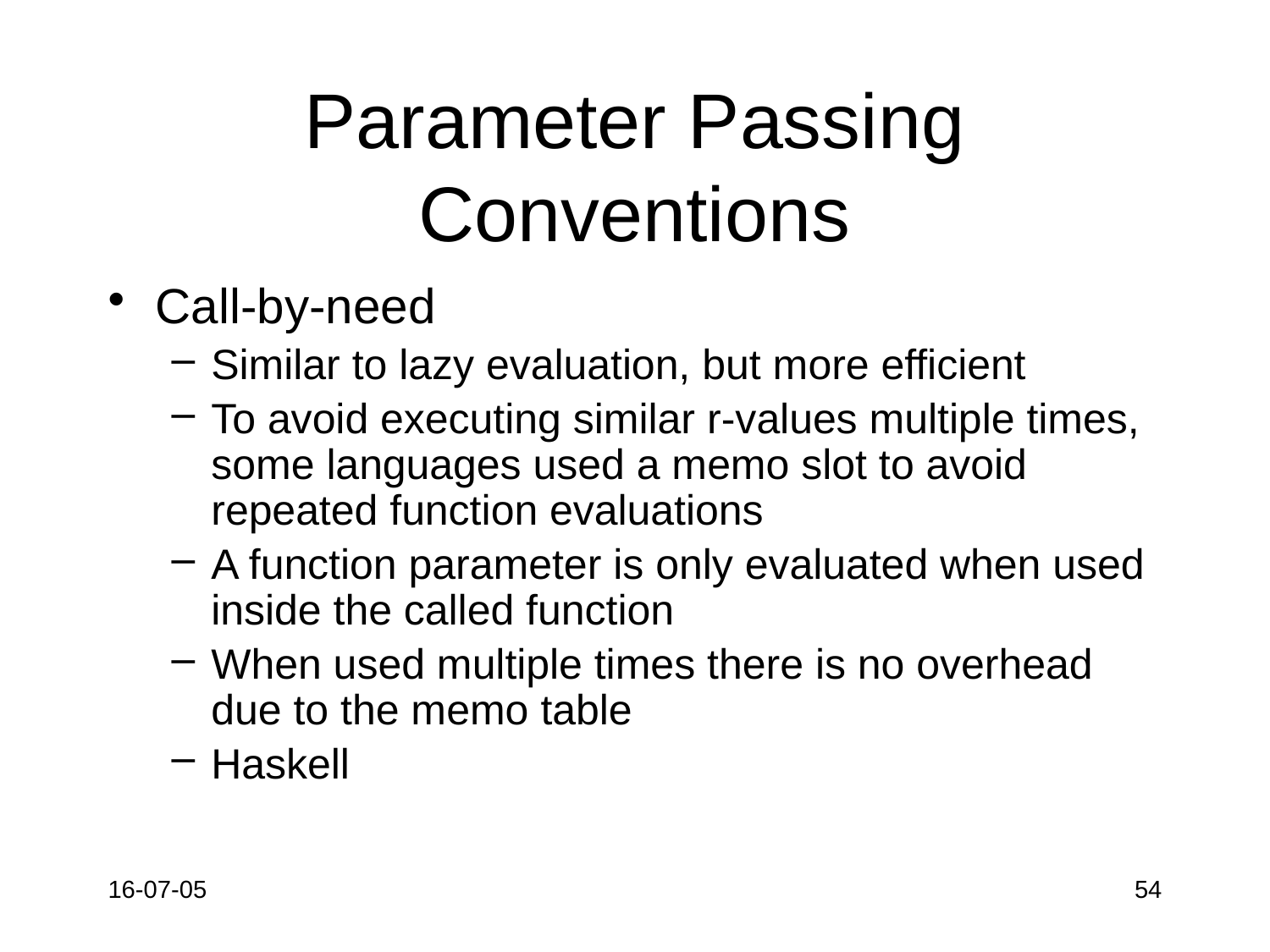

# Parameter Passing Conventions
Call-by-need
Similar to lazy evaluation, but more efficient
To avoid executing similar r-values multiple times, some languages used a memo slot to avoid repeated function evaluations
A function parameter is only evaluated when used inside the called function
When used multiple times there is no overhead due to the memo table
Haskell
16-07-05
54